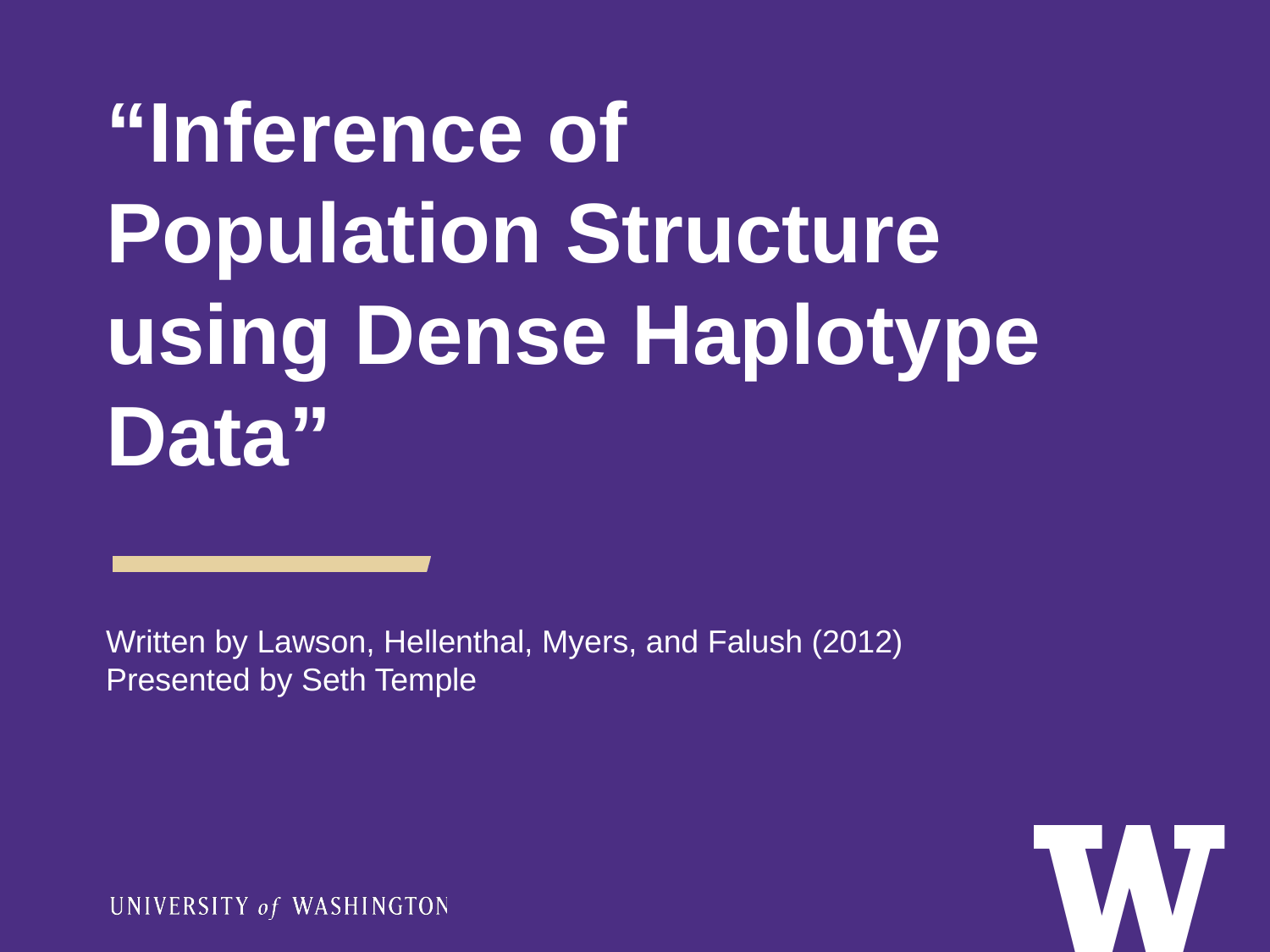

# “Inference of Population Structure using Dense Haplotype Data”

Written by Lawson, Hellenthal, Myers, and Falush (2012)
Presented by Seth Temple